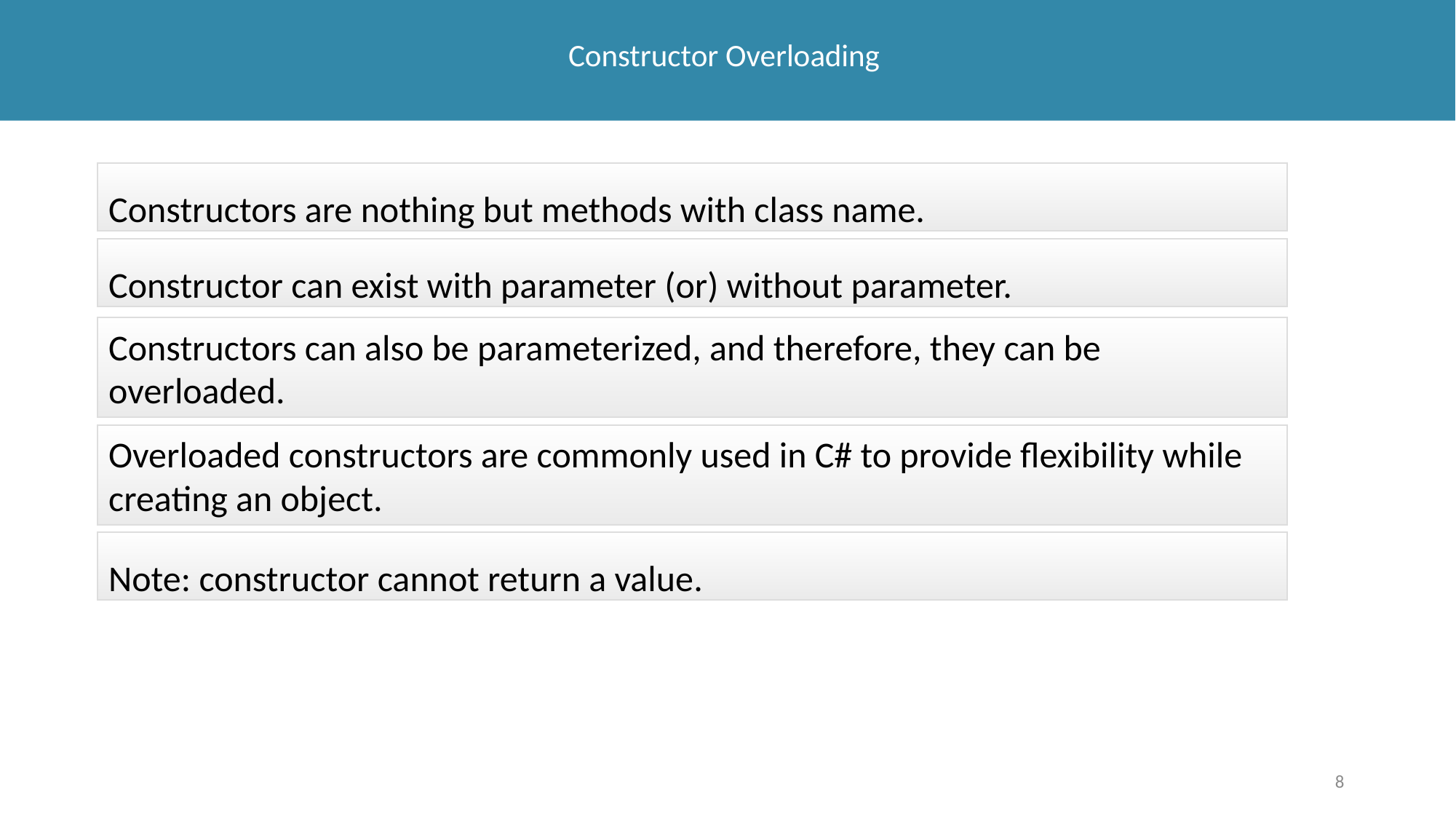

# Constructor Overloading
Constructors are nothing but methods with class name.
Constructor can exist with parameter (or) without parameter.
Constructors can also be parameterized, and therefore, they can be overloaded.
Overloaded constructors are commonly used in C# to provide flexibility while creating an object.
Note: constructor cannot return a value.
8